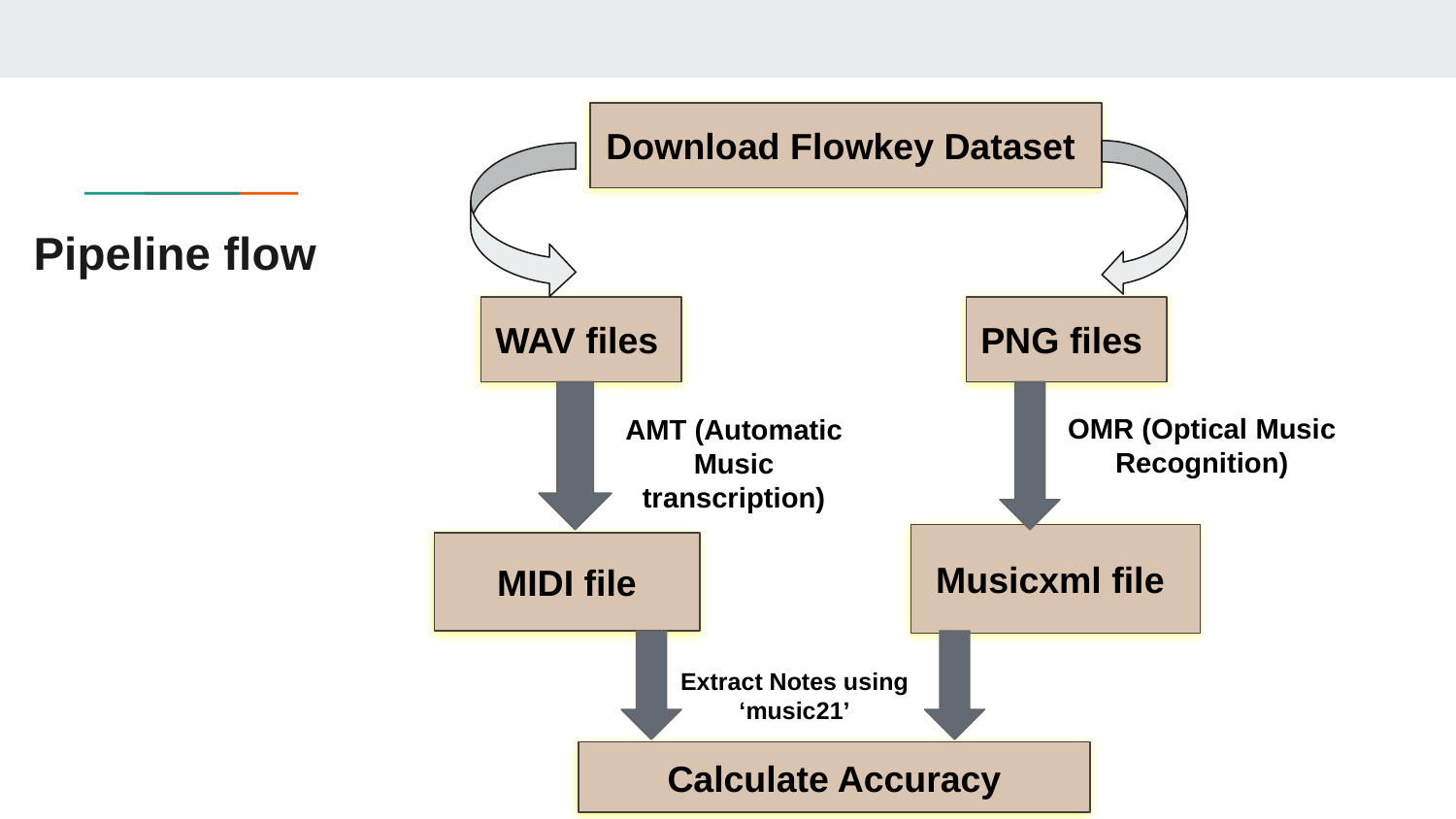

Download Flowkey Dataset

# Pipeline flow
WAV files
PNG files

OMR (Optical Music Recognition)
AMT (Automatic Music transcription)
 Musicxml file
MIDI file

Extract Notes using ‘music21’

Calculate Accuracy